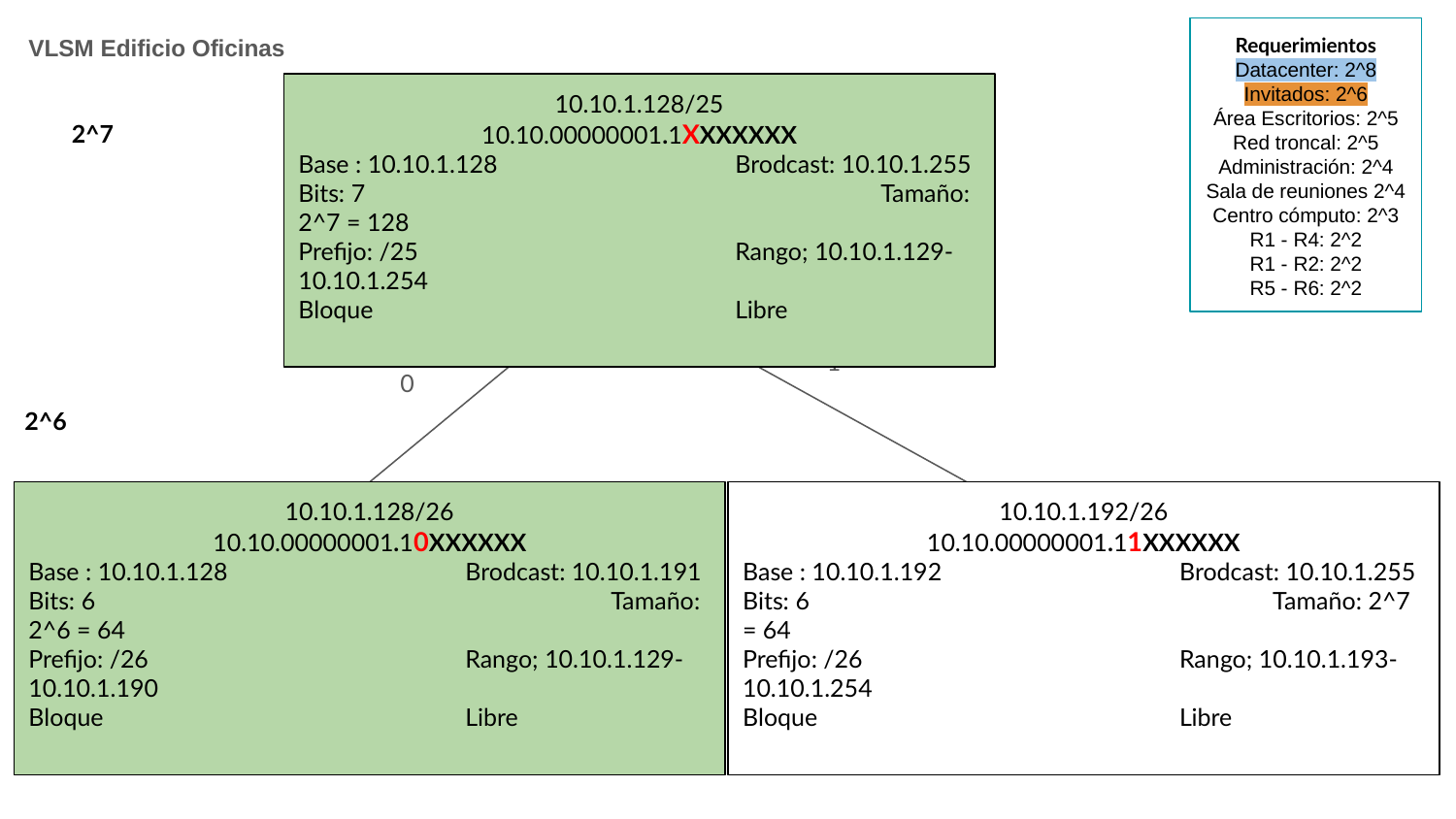

Requerimientos
Datacenter: 2^8
Invitados: 2^6
Área Escritorios: 2^5
Red troncal: 2^5
Administración: 2^4
Sala de reuniones 2^4
Centro cómputo: 2^3
R1 - R4: 2^2
R1 - R2: 2^2
R5 - R6: 2^2

VLSM Edificio Oficinas
10.10.1.128/25
10.10.00000001.1XXXXXXX
Base : 10.10.1.128  		Brodcast: 10.10.1.255
Bits: 7				Tamaño: 2^7 = 128
Prefijo: /25			Rango; 10.10.1.129-10.10.1.254
Bloque			Libre

2^7
1
0
2^6

10.10.1.128/26
10.10.00000001.10XXXXXX
Base : 10.10.1.128  		Brodcast: 10.10.1.191
Bits: 6				Tamaño: 2^6 = 64
Prefijo: /26			Rango; 10.10.1.129-10.10.1.190
Bloque			Libre

10.10.1.192/26
10.10.00000001.11XXXXXX
Base : 10.10.1.192  		Brodcast: 10.10.1.255
Bits: 6 			               Tamaño: 2^7 = 64
Prefijo: /26			Rango; 10.10.1.193-10.10.1.254
Bloque			Libre